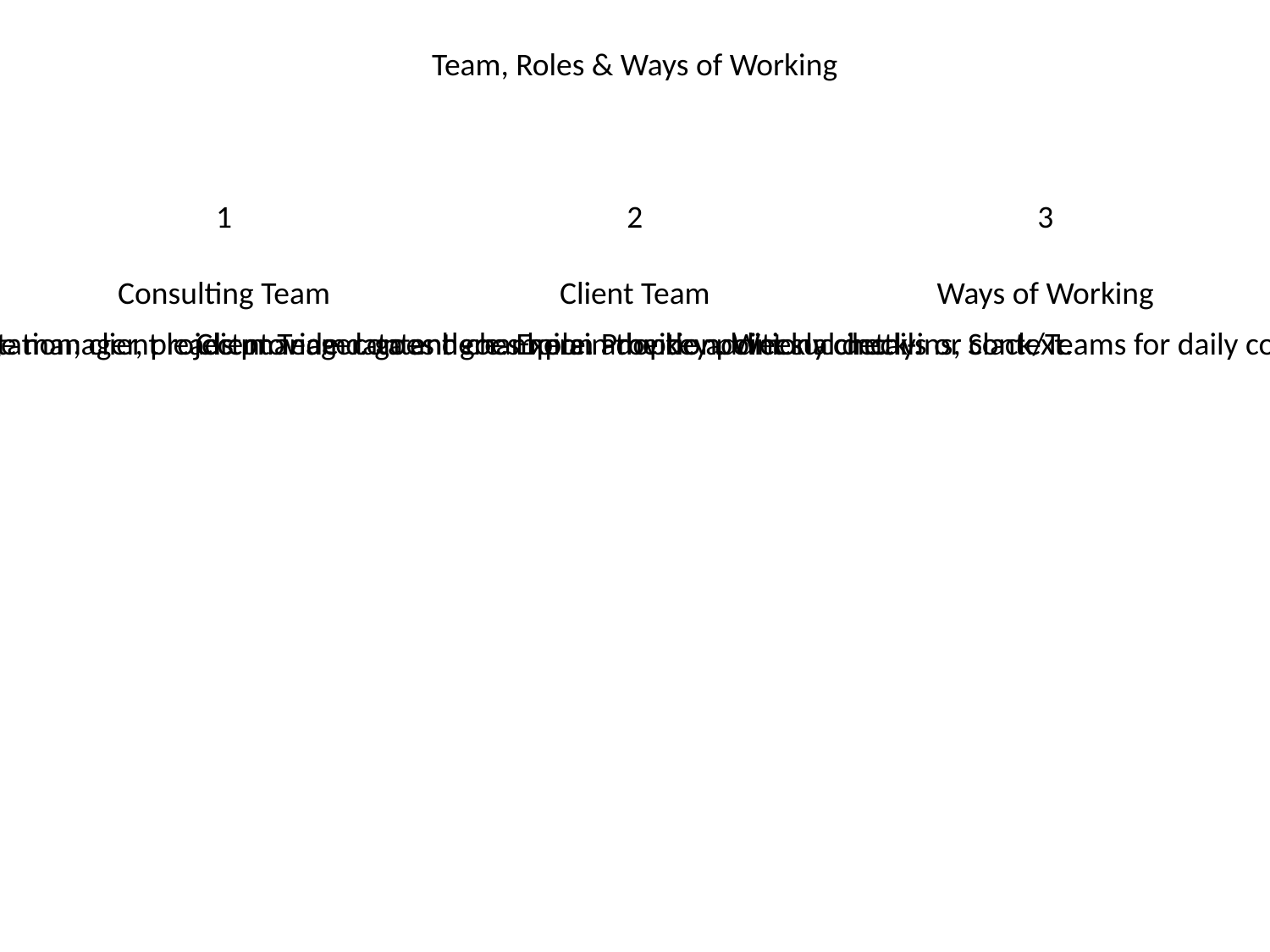

Team, Roles & Ways of Working

1

2

3
Consulting Team
Client Team
Ways of Working
#
AI strategy lead, data scientist, change manager, project manager. goes here. Explain the key point succinctly.
Client Team content goes here. Provide additional details or context.
RACI: Consultants drive analysis and implementation; client leads provide data and champion adoption. Weekly check-ins, Slack/Teams for daily comms, 24-hour response SLA, shared project workspace. for section 3 content. Elaborate on the subject matter.